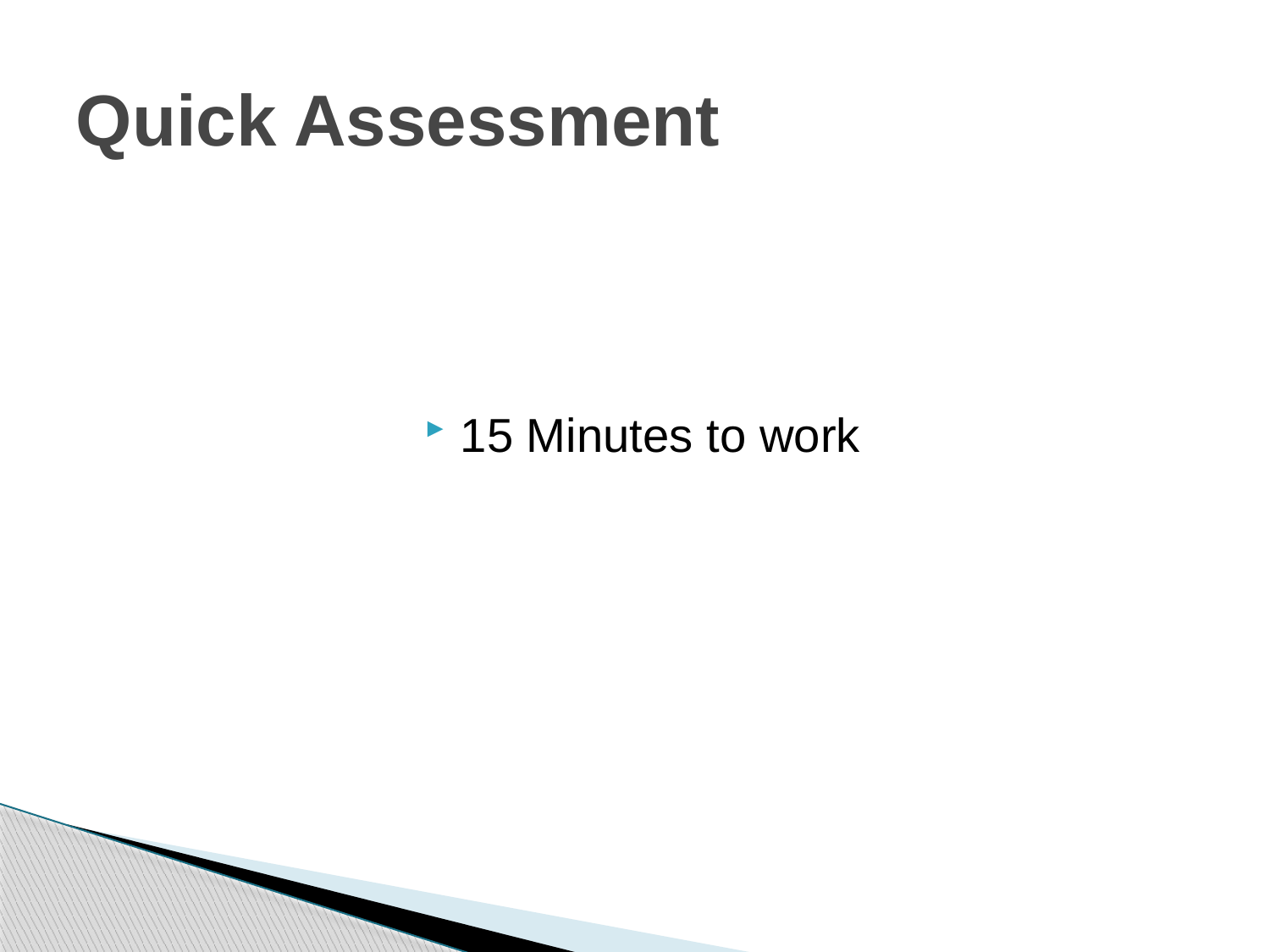

# Quick Assessment

15 Minutes to work